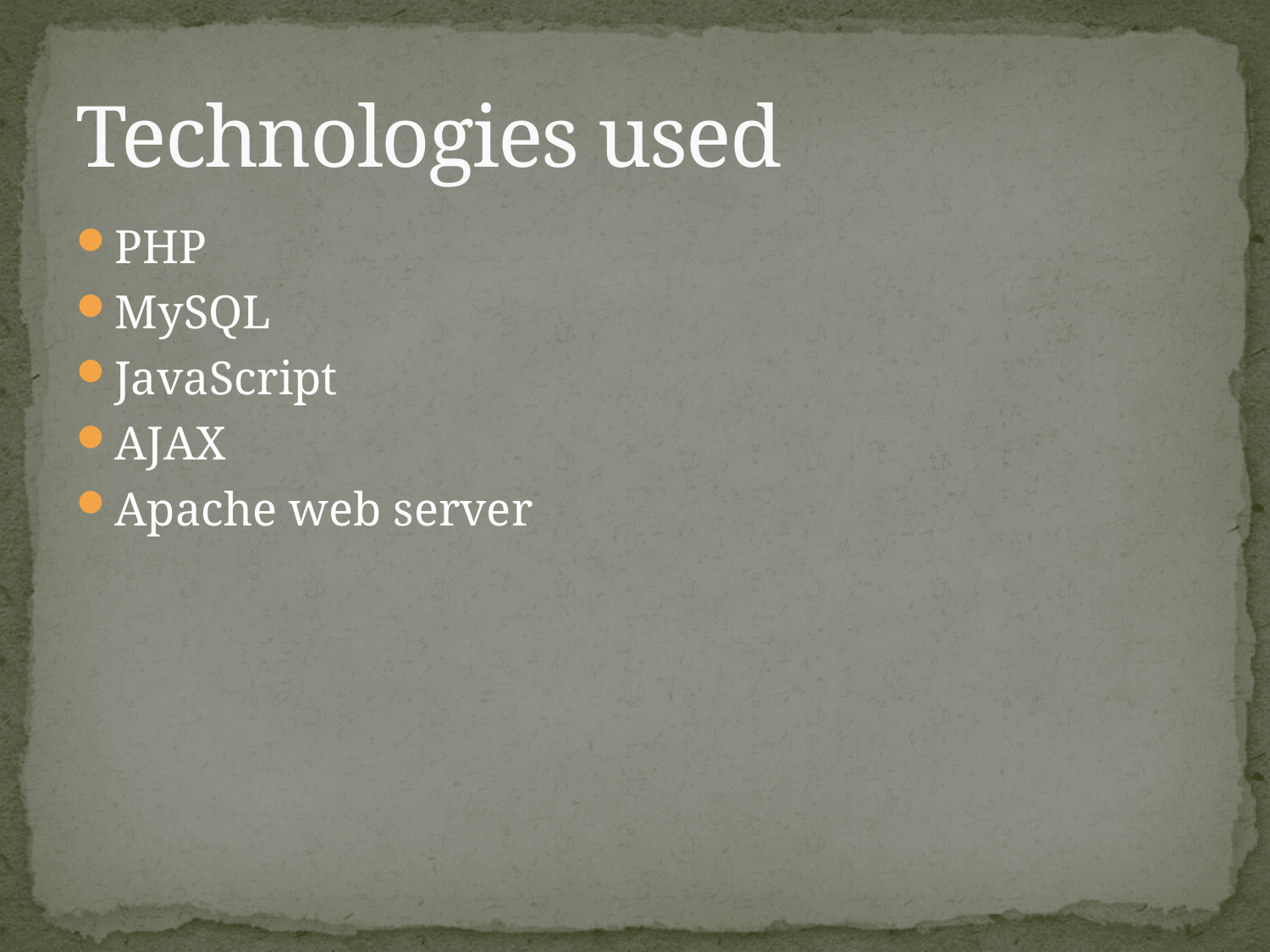

# Technologies used
PHP
MySQL
JavaScript
AJAX
Apache web server